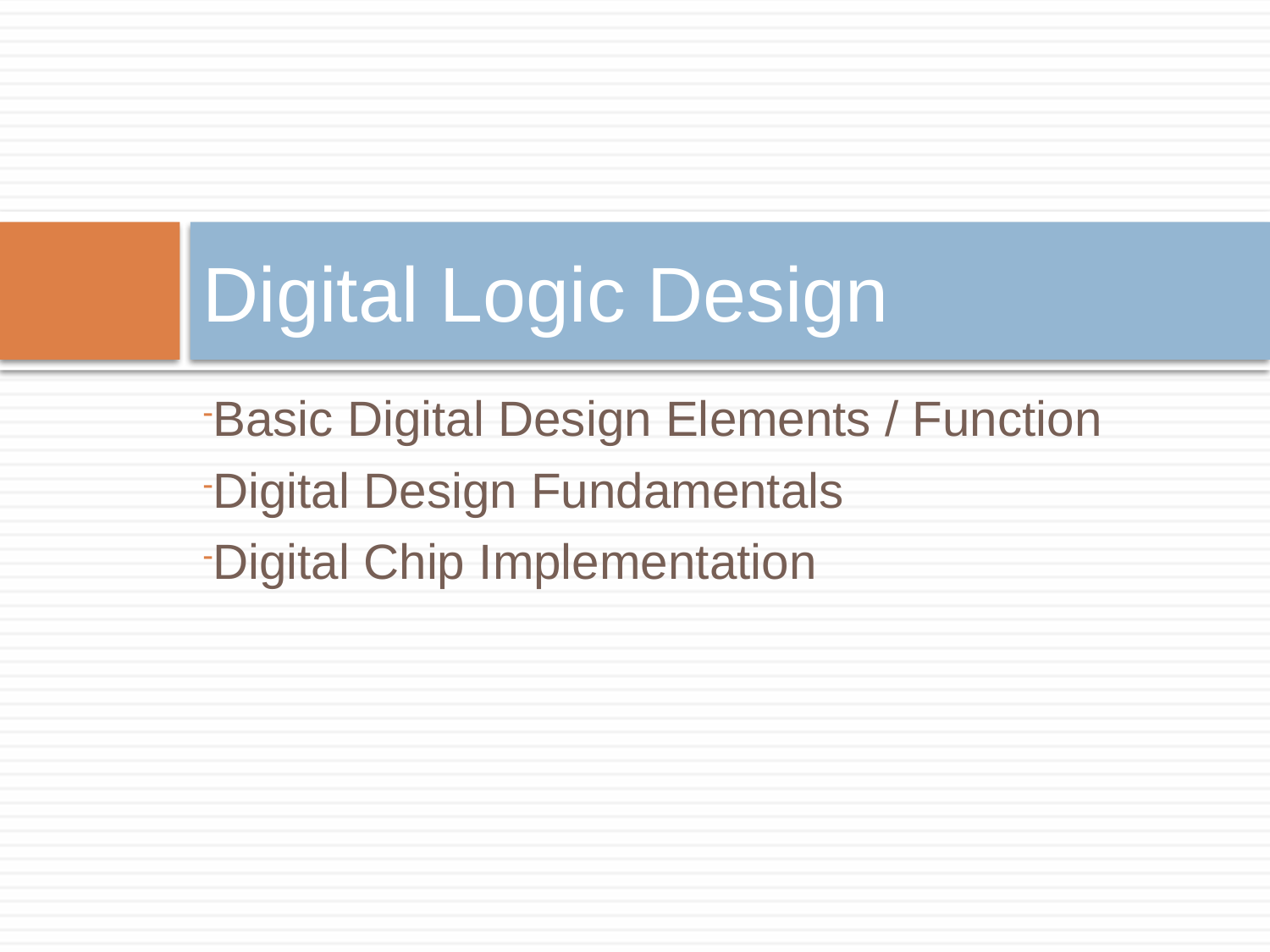

# Digital Logic Design
Basic Digital Design Elements / Function
Digital Design Fundamentals
Digital Chip Implementation